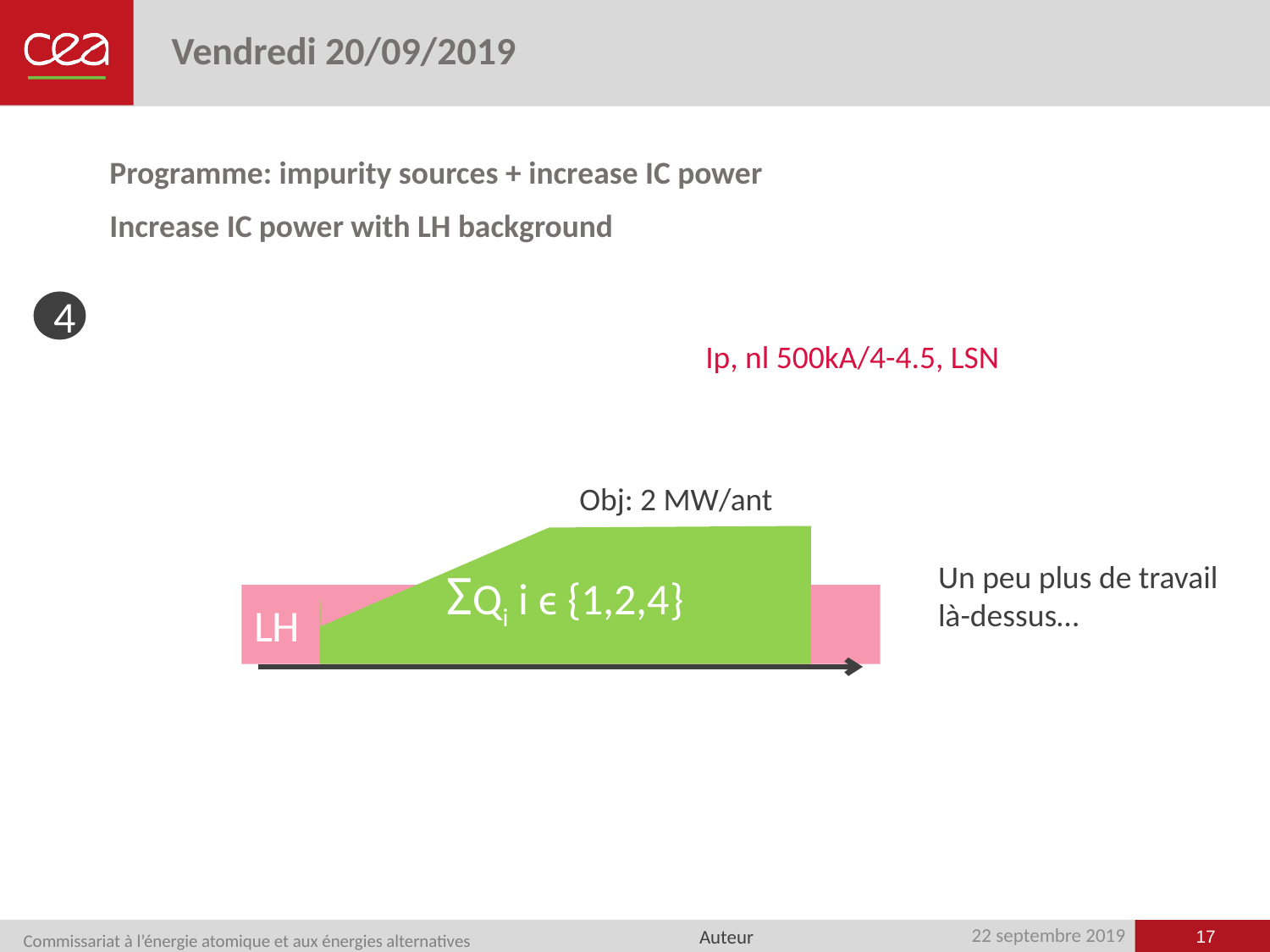

# Vendredi 20/09/2019
Programme: impurity sources + increase IC power
Increase IC power with LH background
4
Ip, nl 500kA/4-4.5, LSN
Obj: 2 MW/ant
ΣQi i ϵ {1,2,4}
Un peu plus de travail
là-dessus…
LH
17